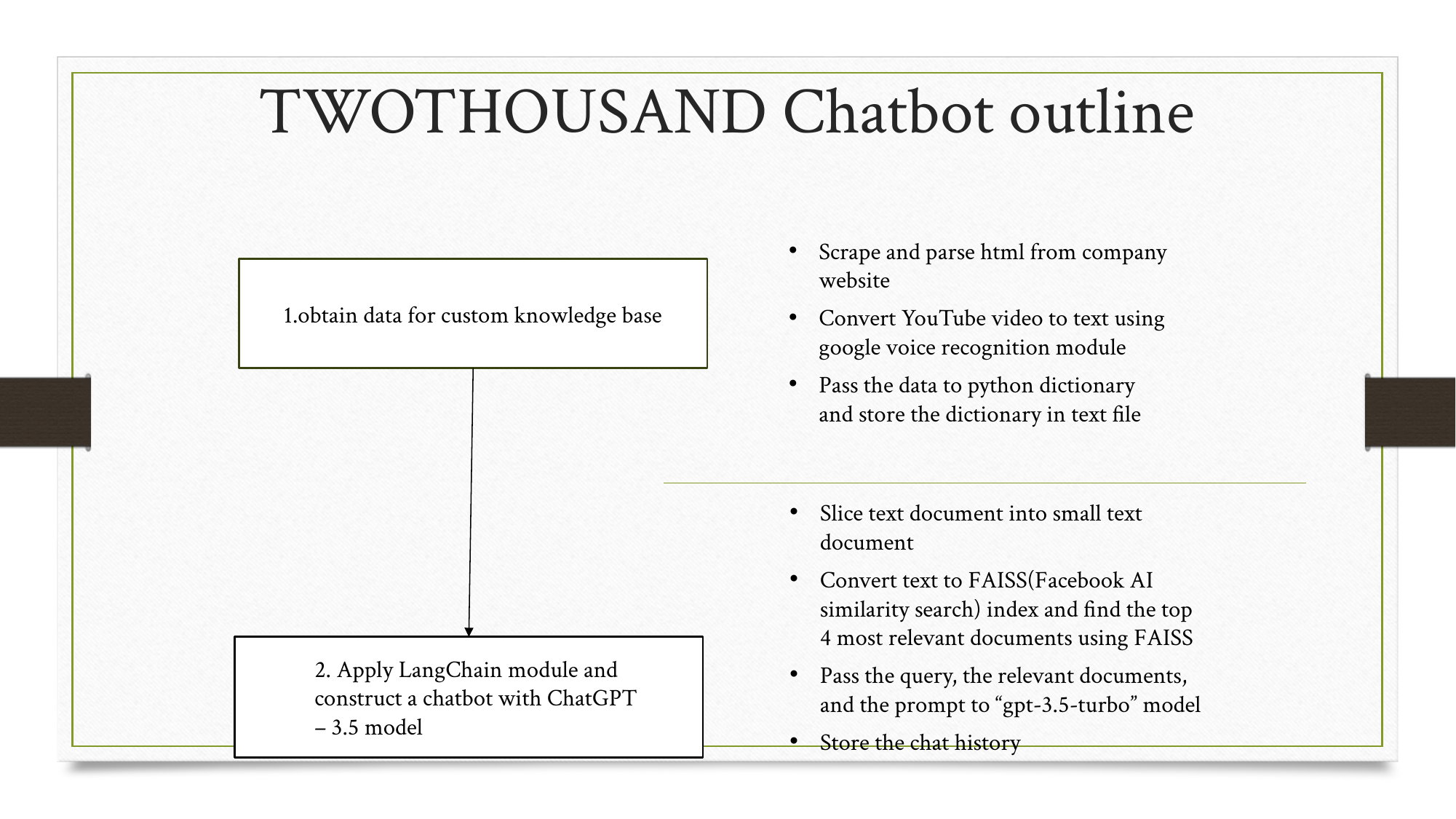

# TWOTHOUSAND Chatbot outline
Scrape and parse html from company website
Convert YouTube video to text using google voice recognition module
Pass the data to python dictionary and store the dictionary in text file
 1.obtain data for custom knowledge base

Slice text document into small text document
Convert text to FAISS(Facebook AI similarity search) index and find the top 4 most relevant documents using FAISS
Pass the query, the relevant documents, and the prompt to “gpt-3.5-turbo” model
Store the chat history

2. Apply LangChain module and construct a chatbot with ChatGPT – 3.5 model